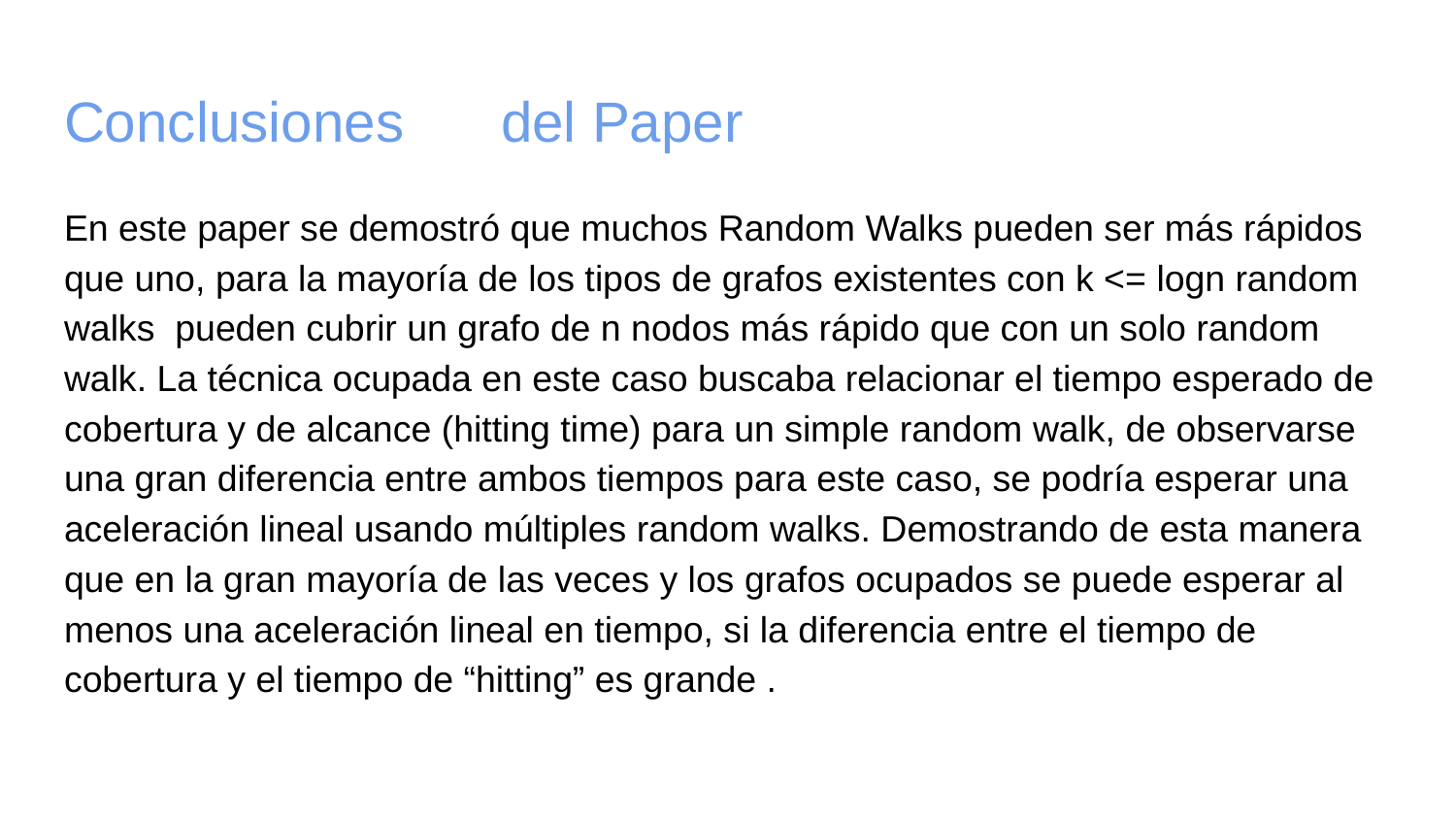

# Conclusiones	del Paper

En este paper se demostró que muchos Random Walks pueden ser más rápidos que uno, para la mayoría de los tipos de grafos existentes con k <= logn random walks  pueden cubrir un grafo de n nodos más rápido que con un solo random walk. La técnica ocupada en este caso buscaba relacionar el tiempo esperado de cobertura y de alcance (hitting time) para un simple random walk, de observarse una gran diferencia entre ambos tiempos para este caso, se podría esperar una aceleración lineal usando múltiples random walks. Demostrando de esta manera que en la gran mayoría de las veces y los grafos ocupados se puede esperar al menos una aceleración lineal en tiempo, si la diferencia entre el tiempo de cobertura y el tiempo de “hitting” es grande .